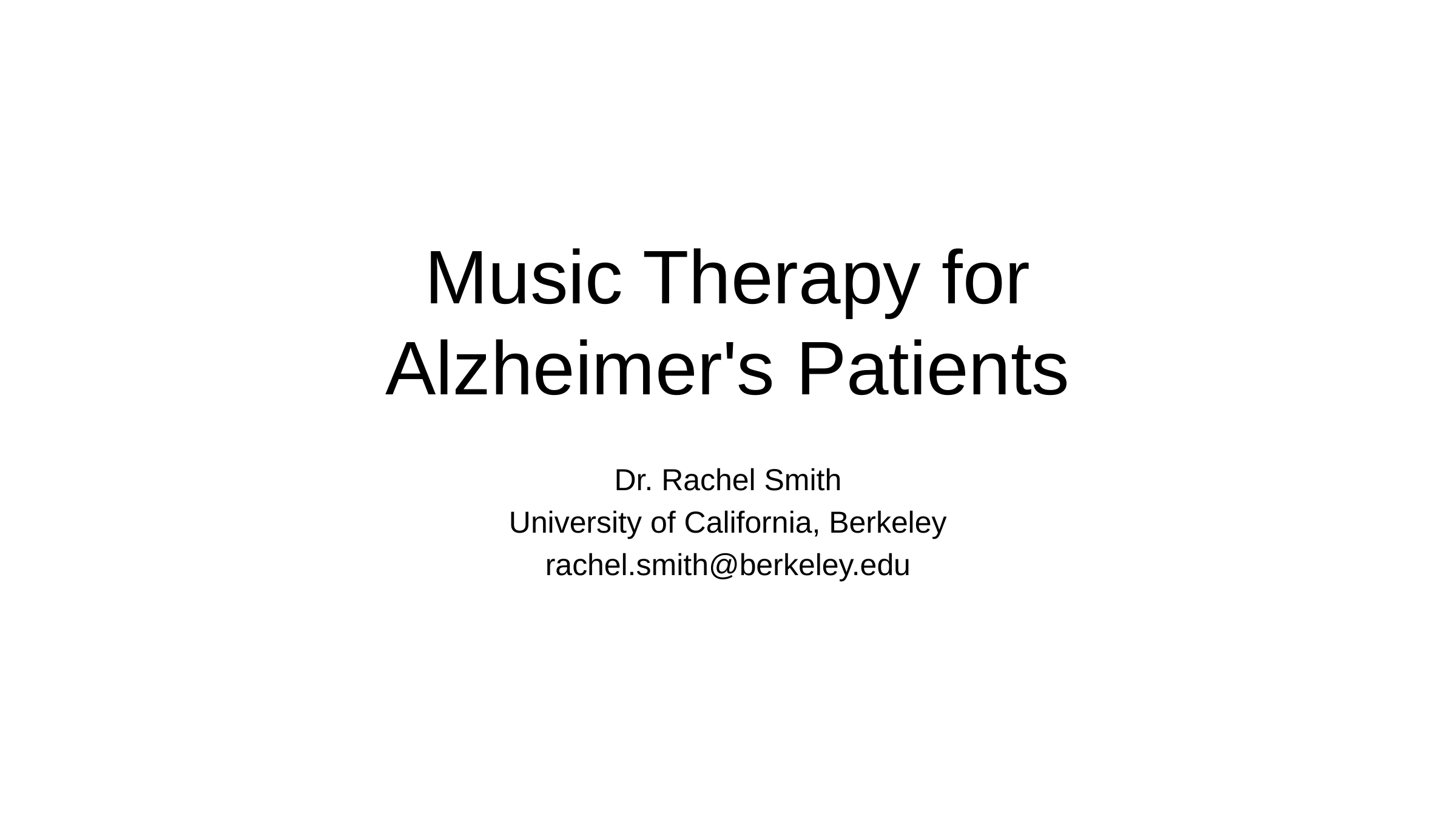

# Music Therapy for Alzheimer's Patients
Dr. Rachel Smith
University of California, Berkeley
rachel.smith@berkeley.edu